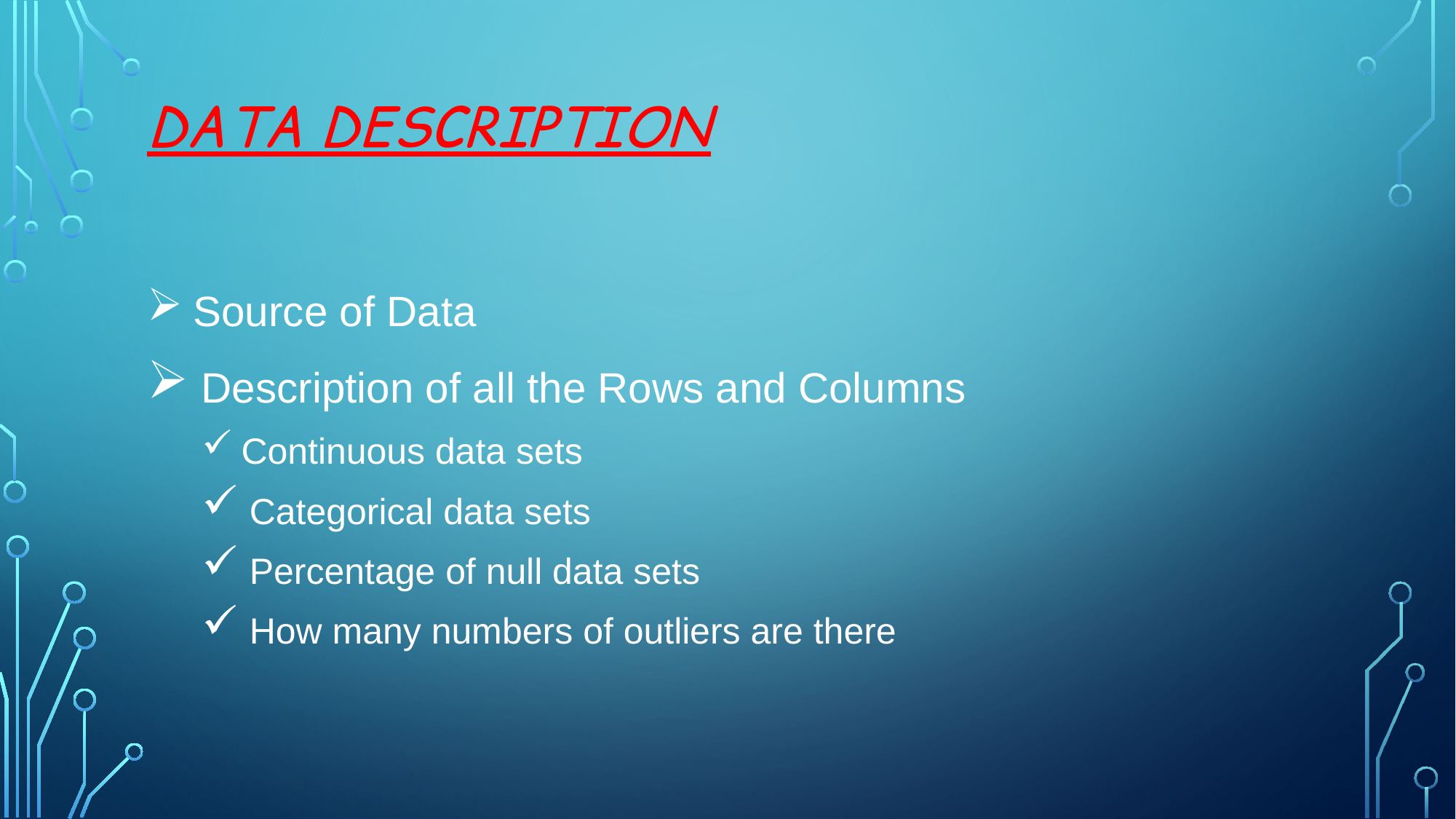

# DATA DESCRIPTION
 Source of Data
 Description of all the Rows and Columns
 Continuous data sets
 Categorical data sets
 Percentage of null data sets
 How many numbers of outliers are there